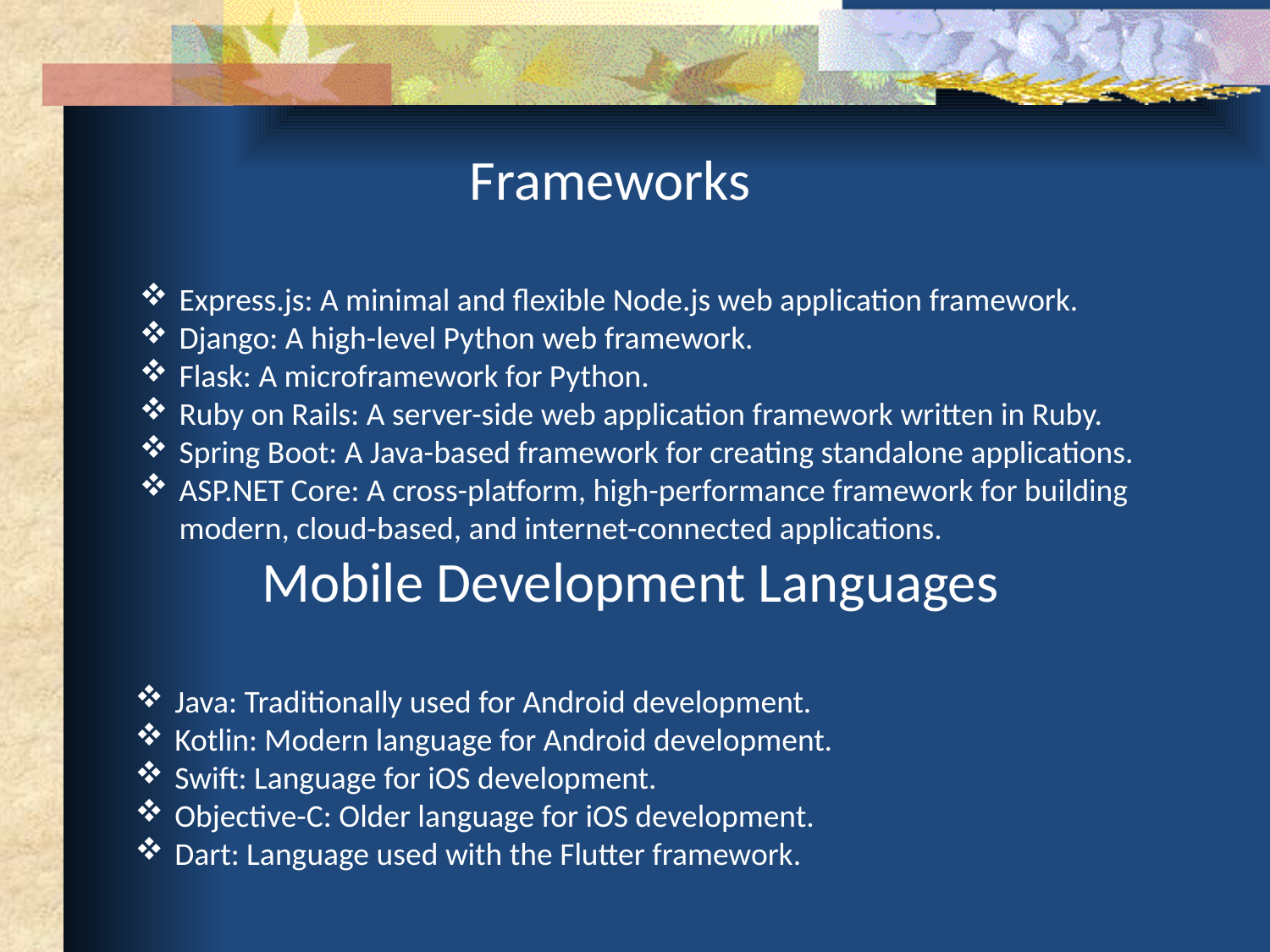

Frameworks

Express.js: A minimal and flexible Node.js web application framework.
Django: A high-level Python web framework.
Flask: A microframework for Python.
Ruby on Rails: A server-side web application framework written in Ruby.
Spring Boot: A Java-based framework for creating standalone applications.
ASP.NET Core: A cross-platform, high-performance framework for building modern, cloud-based, and internet-connected applications.
          Mobile Development Languages

Java: Traditionally used for Android development.
Kotlin: Modern language for Android development.
Swift: Language for iOS development.
Objective-C: Older language for iOS development.
Dart: Language used with the Flutter framework.